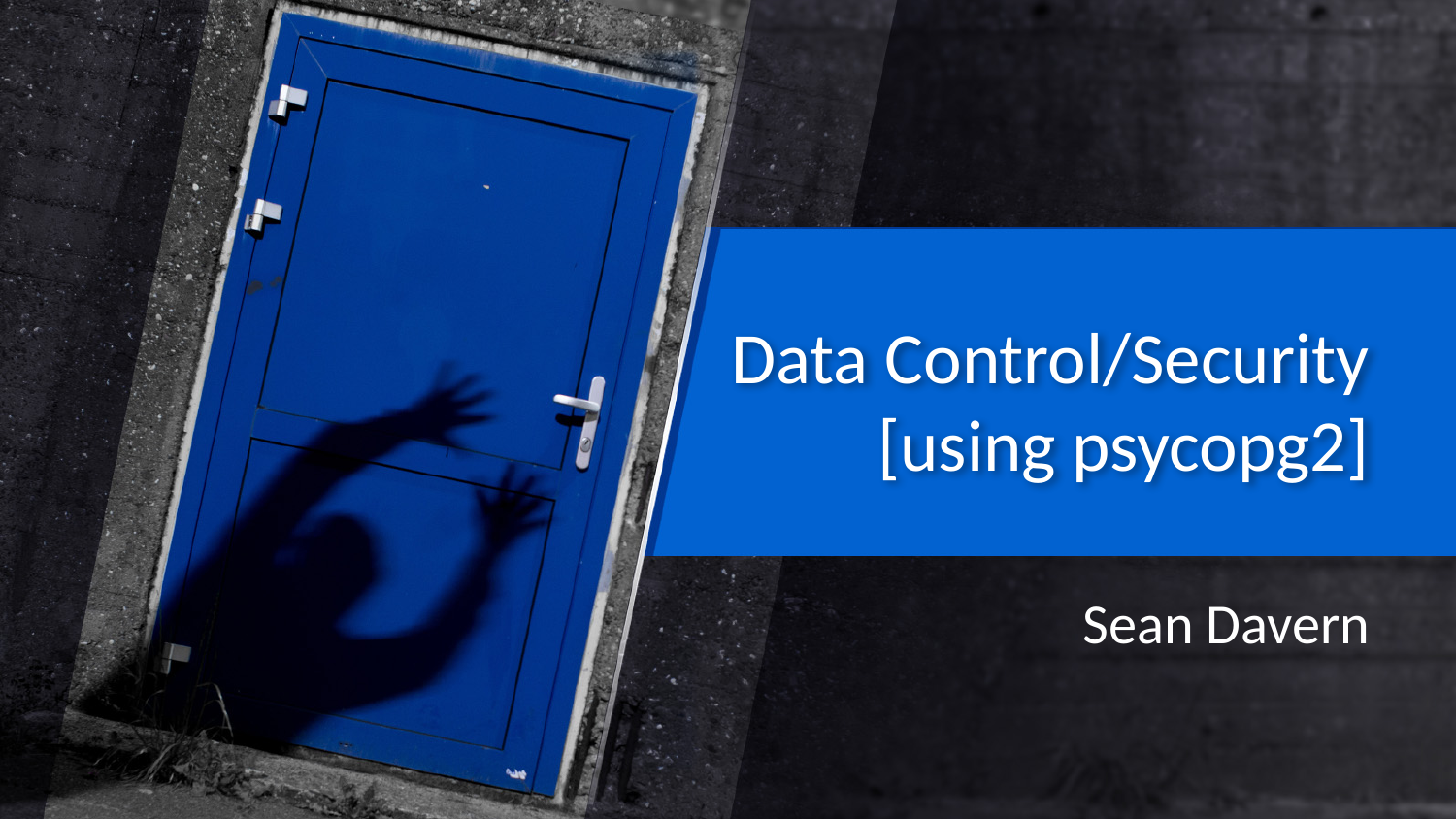

# Data Control/Security [using psycopg2]
Sean Davern